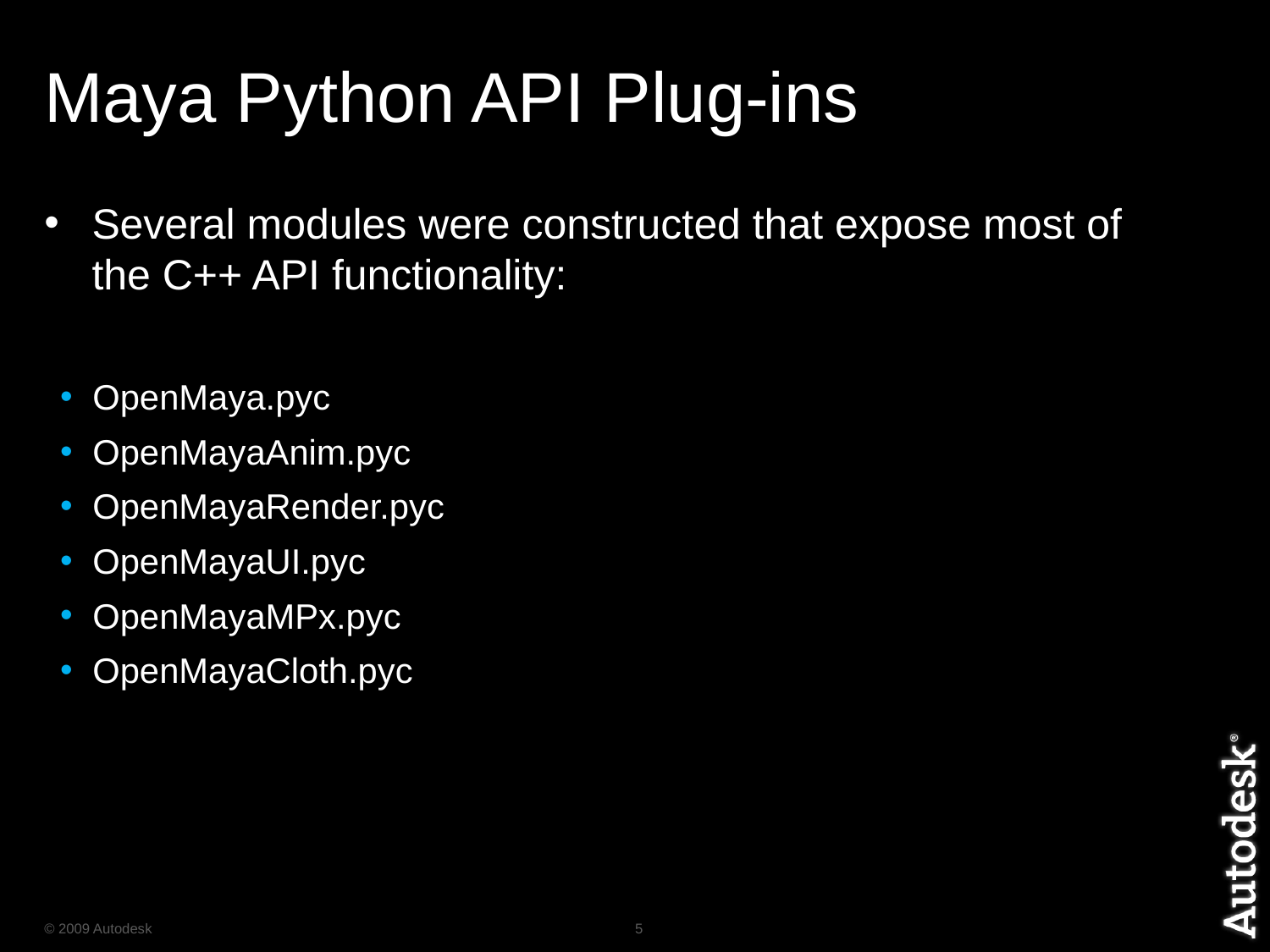

# Maya Python API Plug-ins
Several modules were constructed that expose most of the C++ API functionality:

OpenMaya.pyc
OpenMayaAnim.pyc
OpenMayaRender.pyc
OpenMayaUI.pyc
OpenMayaMPx.pyc
OpenMayaCloth.pyc